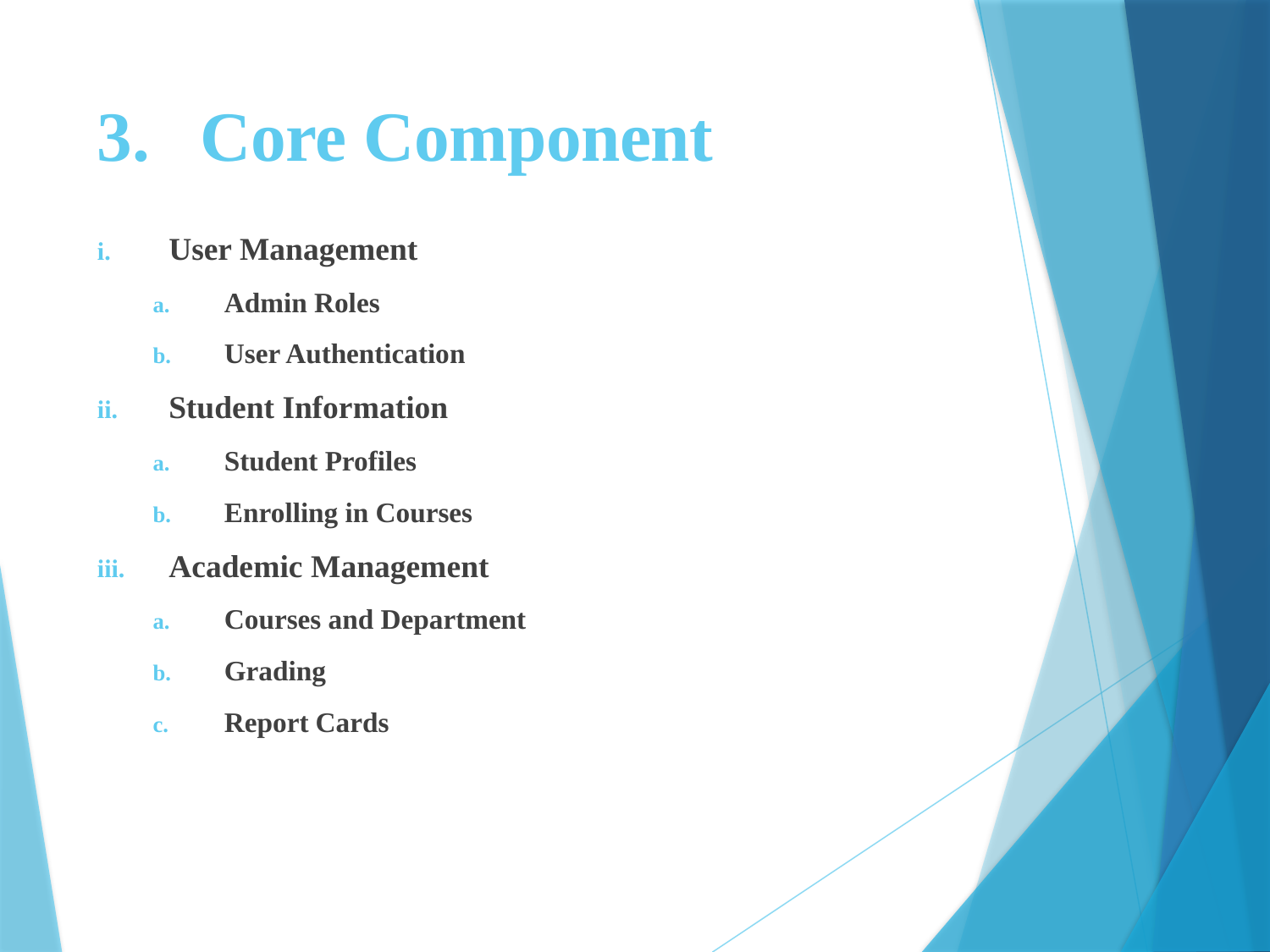

# Core Component
User Management
Admin Roles
User Authentication
Student Information
Student Profiles
Enrolling in Courses
Academic Management
Courses and Department
Grading
Report Cards